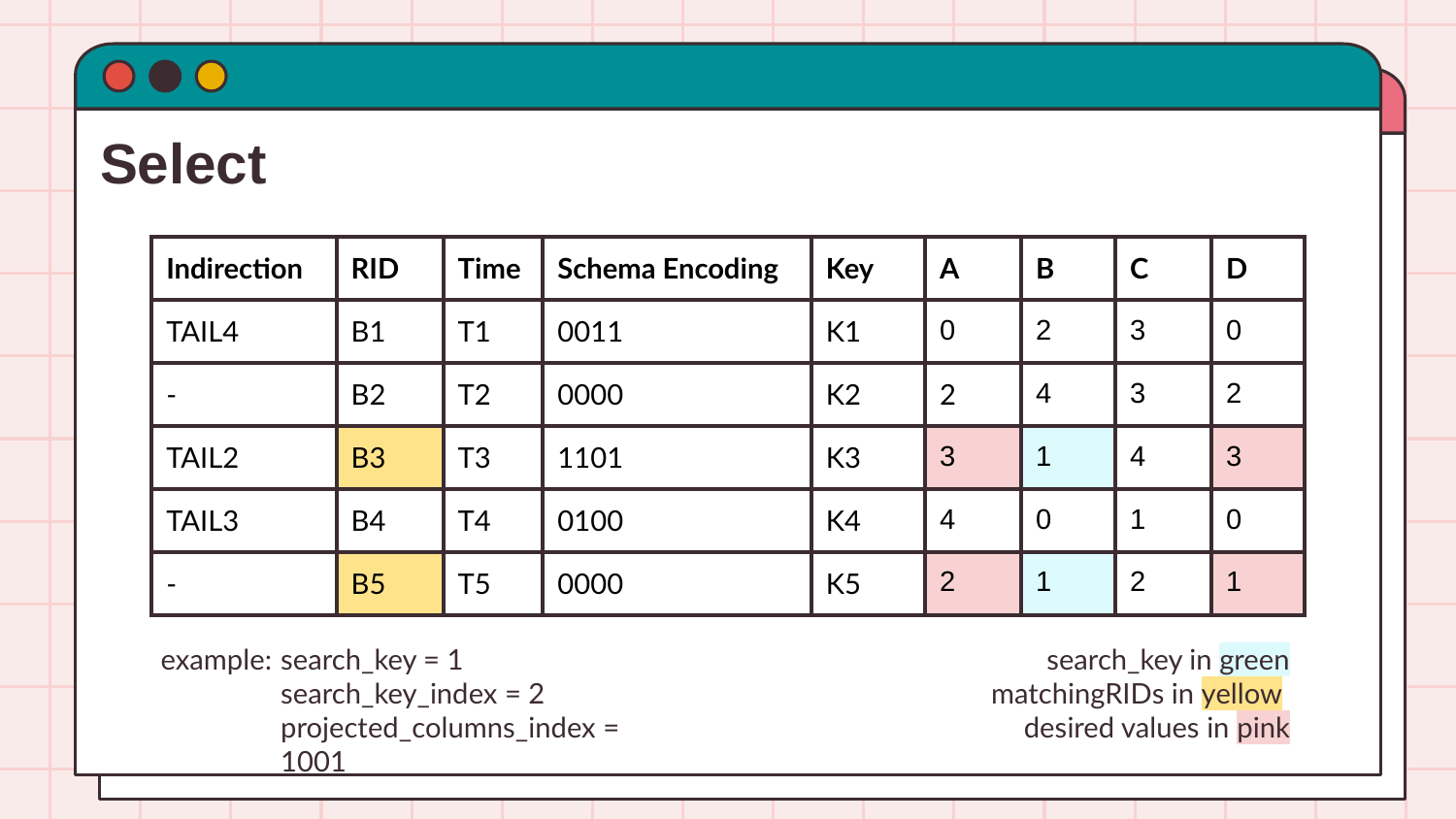

# Select

| Indirection | RID | Time | Schema Encoding | Key | A | B | C | D |
| --- | --- | --- | --- | --- | --- | --- | --- | --- |
| TAIL4 | B1 | T1 | 0011 | K1 | 0 | 2 | 3 | 0 |
| - | B2 | T2 | 0000 | K2 | 2 | 4 | 3 | 2 |
| TAIL2 | B3 | T3 | 1101 | K3 | 3 | 1 | 4 | 3 |
| TAIL3 | B4 | T4 | 0100 | K4 | 4 | 0 | 1 | 0 |
| - | B5 | T5 | 0000 | K5 | 2 | 1 | 2 | 1 |
example:
search_key = 1
search_key_index = 2
projected_columns_index = 1001
search_key in green
matchingRIDs in yellow
desired values in pink